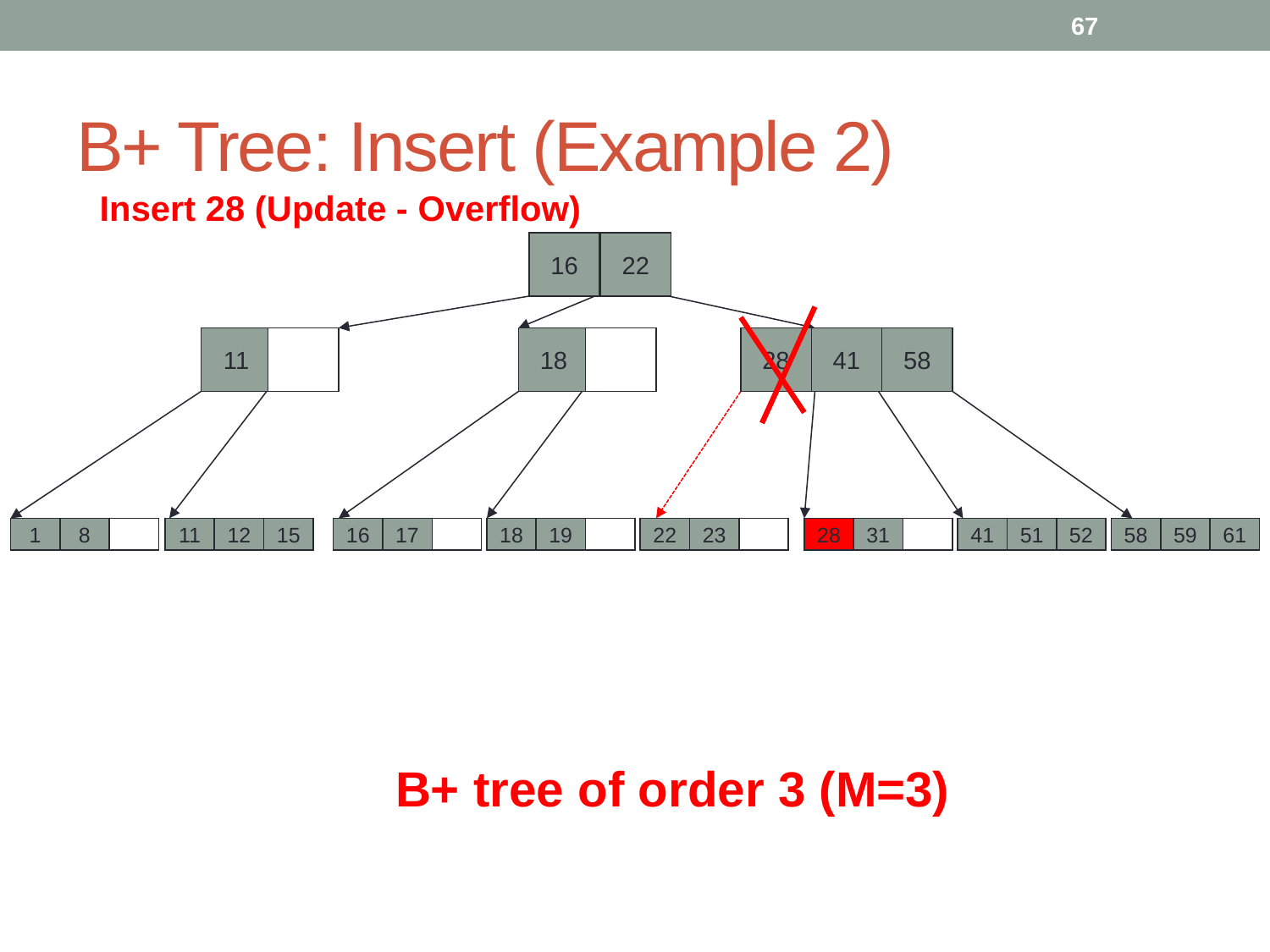

67
# B+ Tree: Insert (Example 2)
Insert 28 (Update - Overflow)
16
22

11

18

28
41
58

1
8

11
12
15
16
17

18
19

22
23

28
31

41
51
52
58
59
61
B+ tree of order 3 (M=3)